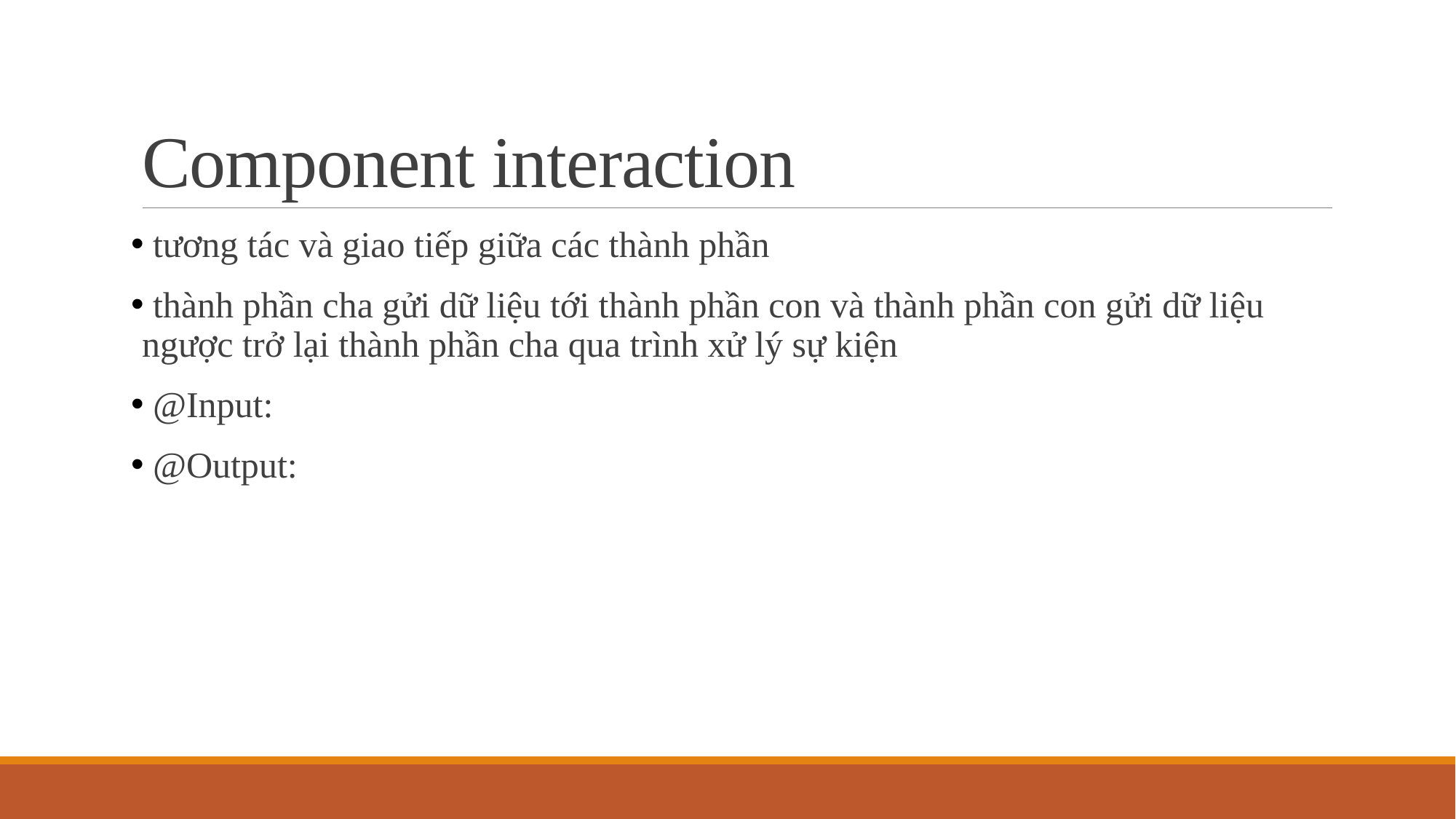

# Component interaction
 tương tác và giao tiếp giữa các thành phần
 thành phần cha gửi dữ liệu tới thành phần con và thành phần con gửi dữ liệu ngược trở lại thành phần cha qua trình xử lý sự kiện
 @Input:
 @Output: